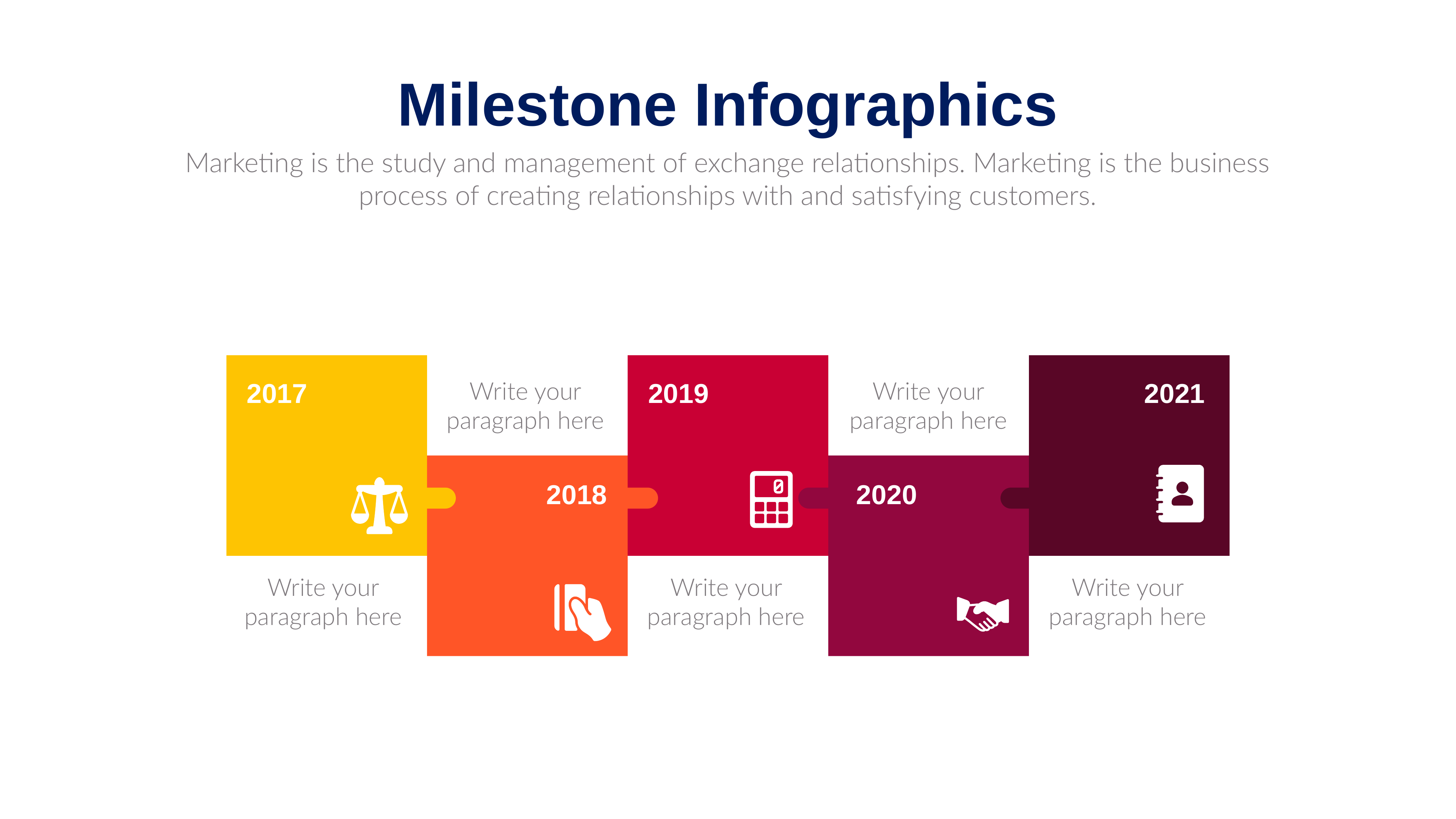

Milestone Infographics
Marketing is the study and management of exchange relationships. Marketing is the business process of creating relationships with and satisfying customers.
2017
Write your paragraph here
2019
Write your paragraph here
2021

2018
2020

Write your paragraph here
Write your paragraph here
Write your paragraph here